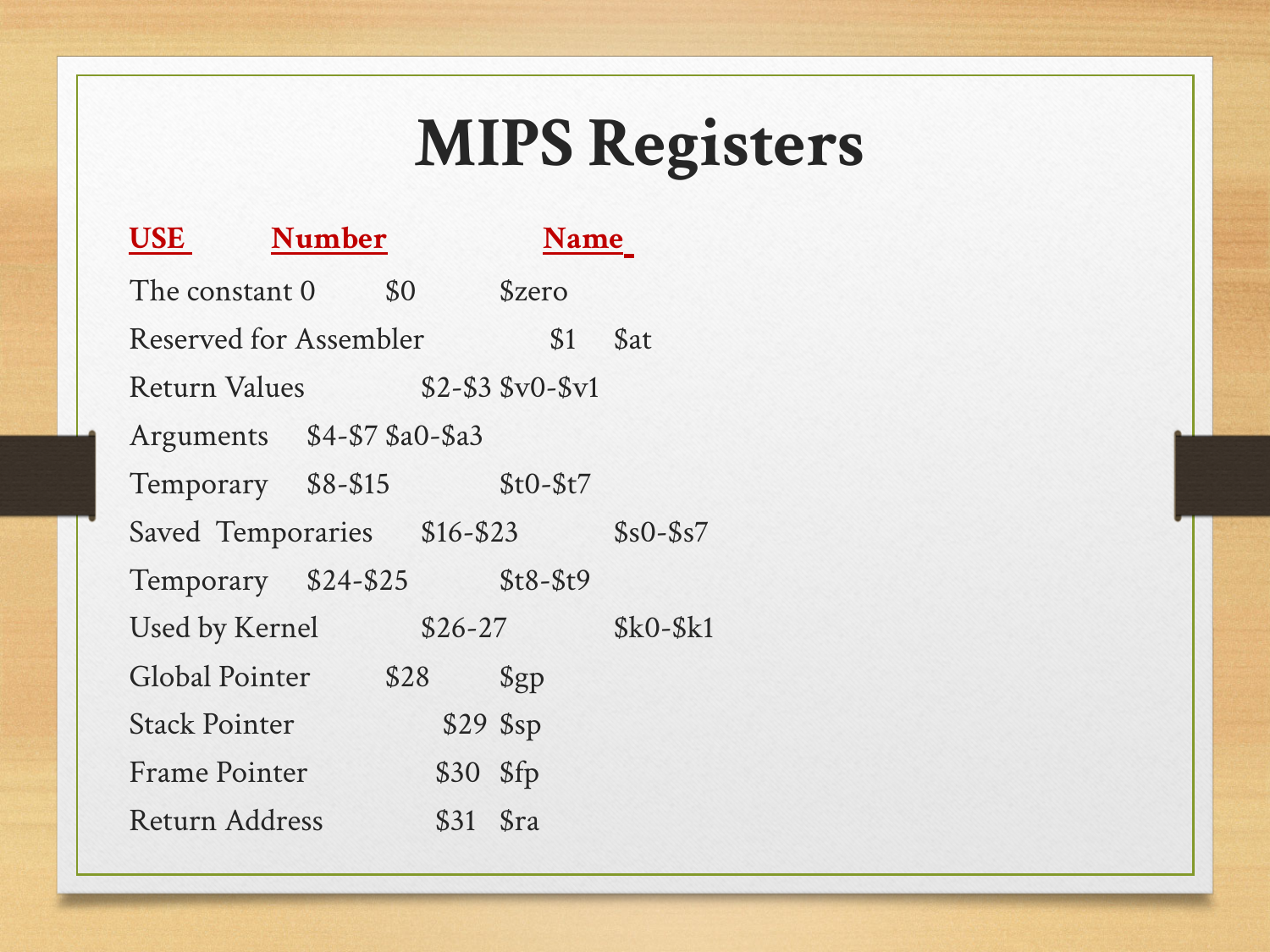

MIPS Registers
USE 				Number	      Name
The constant 0			$0		$zero
Reserved for Assembler	       $1		$at
Return Values			     $2-$3		$v0-$v1
Arguments			     $4-$7		$a0-$a3
Temporary			     $8-$15	$t0-$t7
Saved  Temporaries	     $16-$23	$s0-$s7
Temporary			     $24-$25	$t8-$t9
Used by Kernel		     $26-27	$k0-$k1
Global Pointer			$28		$gp
Stack Pointer			        $29		$sp
Frame Pointer			       $30		$fp
Return Address		       $31		$ra